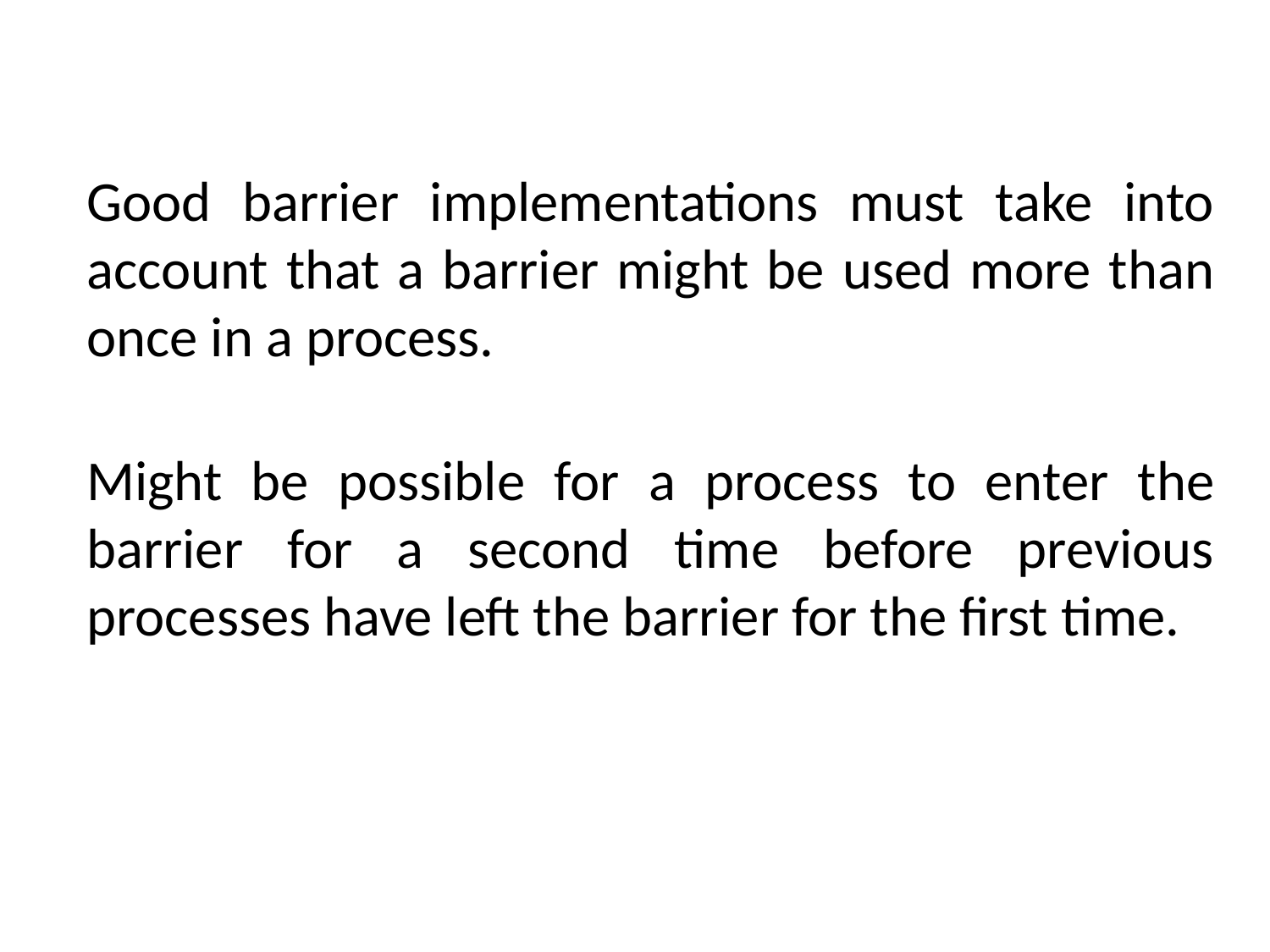

Good barrier implementations must take into account that a barrier might be used more than once in a process.

Might be possible for a process to enter the barrier for a second time before previous processes have left the barrier for the first time.